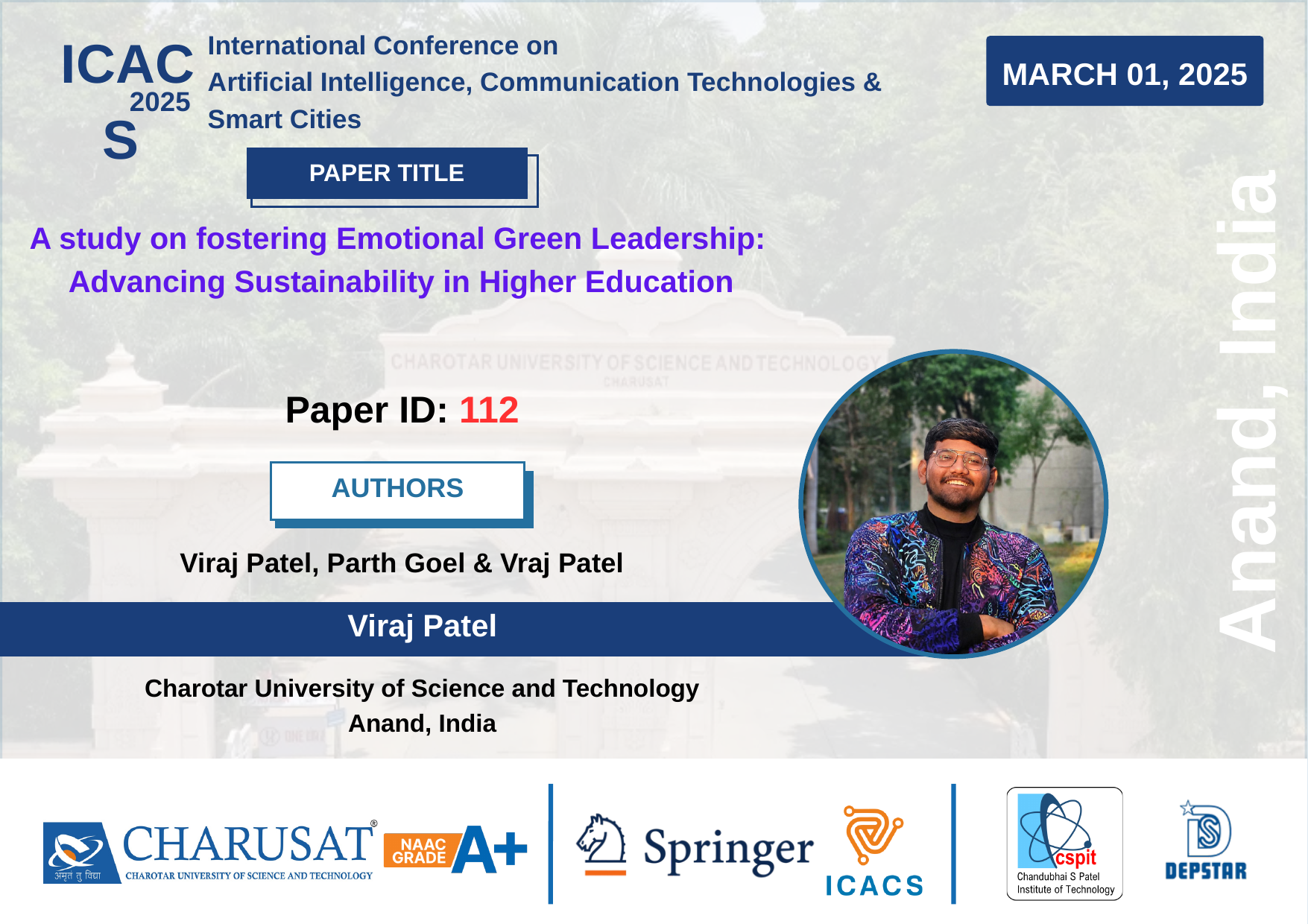

ICACS
International Conference on
Artificial Intelligence, Communication Technologies & Smart Cities

MARCH 01, 2025
2025

PAPER TITLE

A study on fostering Emotional Green Leadership:  Advancing Sustainability in Higher Education

Paper ID: 112
Anand, India

AUTHORS

Viraj Patel, Parth Goel & Vraj Patel
Viraj Patel

Charotar University of Science and Technology
Anand, India